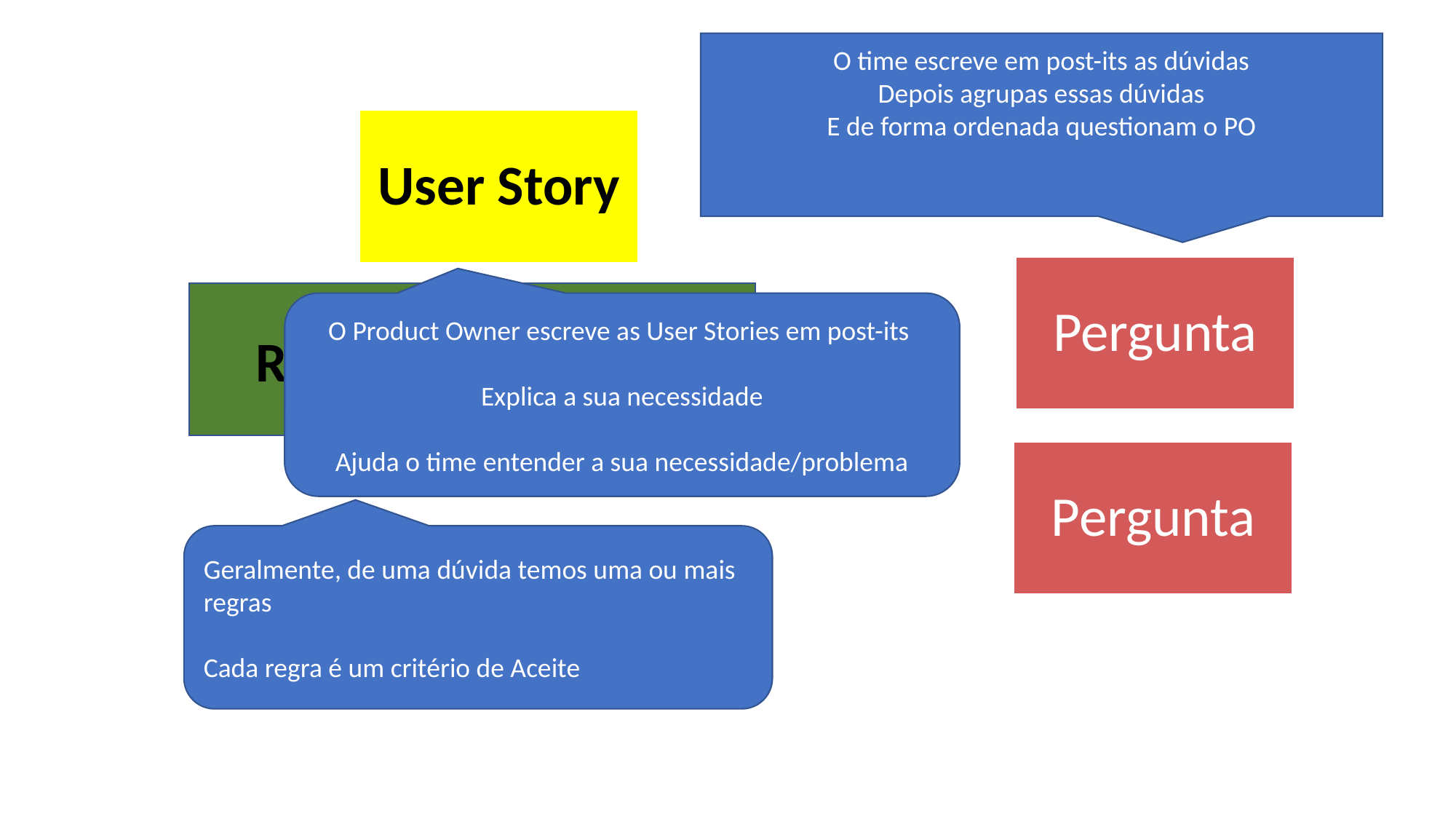

O time escreve em post-its as dúvidas
Depois agrupas essas dúvidas
E de forma ordenada questionam o PO

User Story
Pergunta
Pergunta
Regra
Regra
O Product Owner escreve as User Stories em post-its

Explica a sua necessidade

Ajuda o time entender a sua necessidade/problema
Geralmente, de uma dúvida temos uma ou mais regras

Cada regra é um critério de Aceite